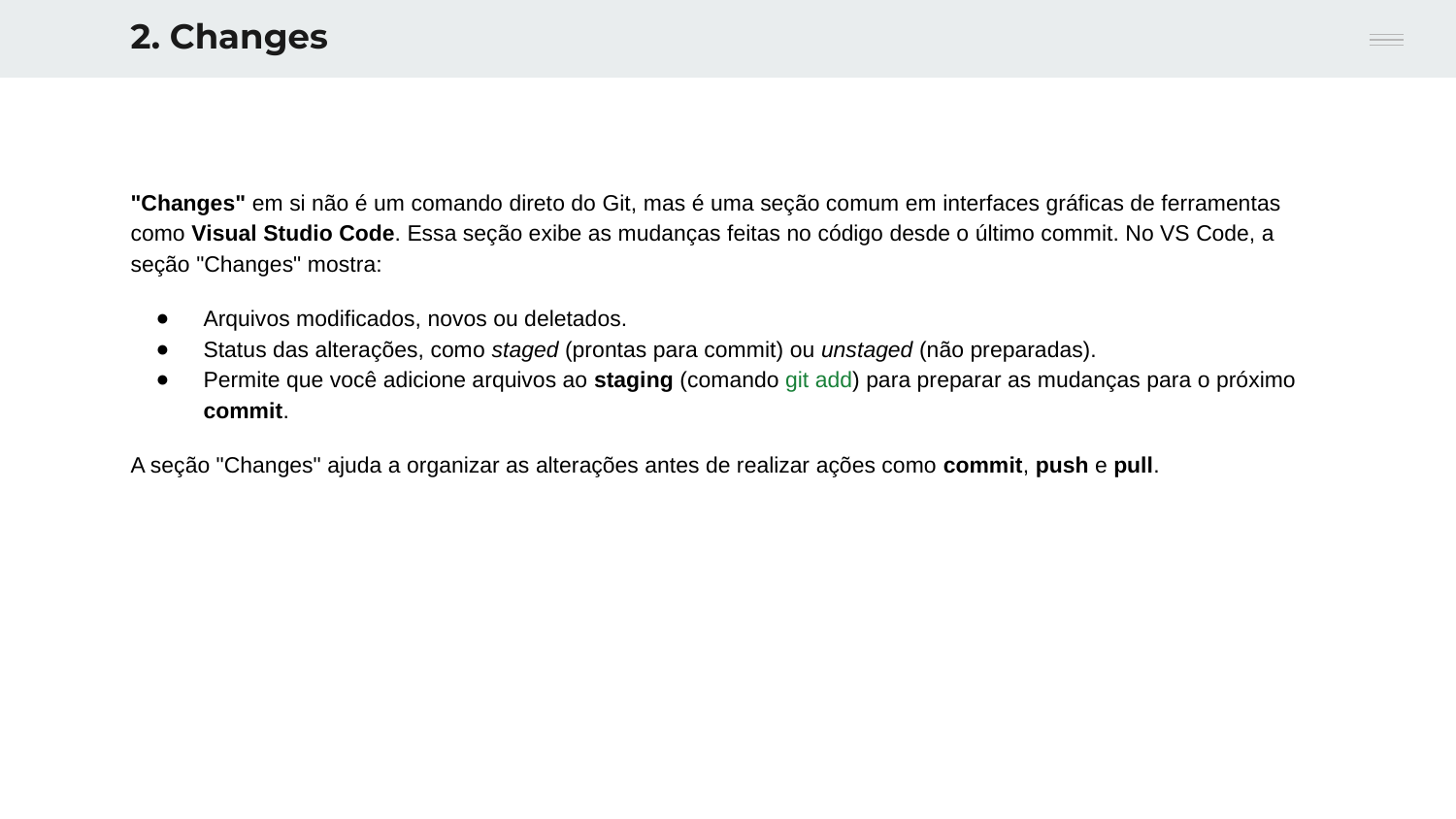

2. Changes
"Changes" em si não é um comando direto do Git, mas é uma seção comum em interfaces gráficas de ferramentas como Visual Studio Code. Essa seção exibe as mudanças feitas no código desde o último commit. No VS Code, a seção "Changes" mostra:
Arquivos modificados, novos ou deletados.
Status das alterações, como staged (prontas para commit) ou unstaged (não preparadas).
Permite que você adicione arquivos ao staging (comando git add) para preparar as mudanças para o próximo commit.
A seção "Changes" ajuda a organizar as alterações antes de realizar ações como commit, push e pull.